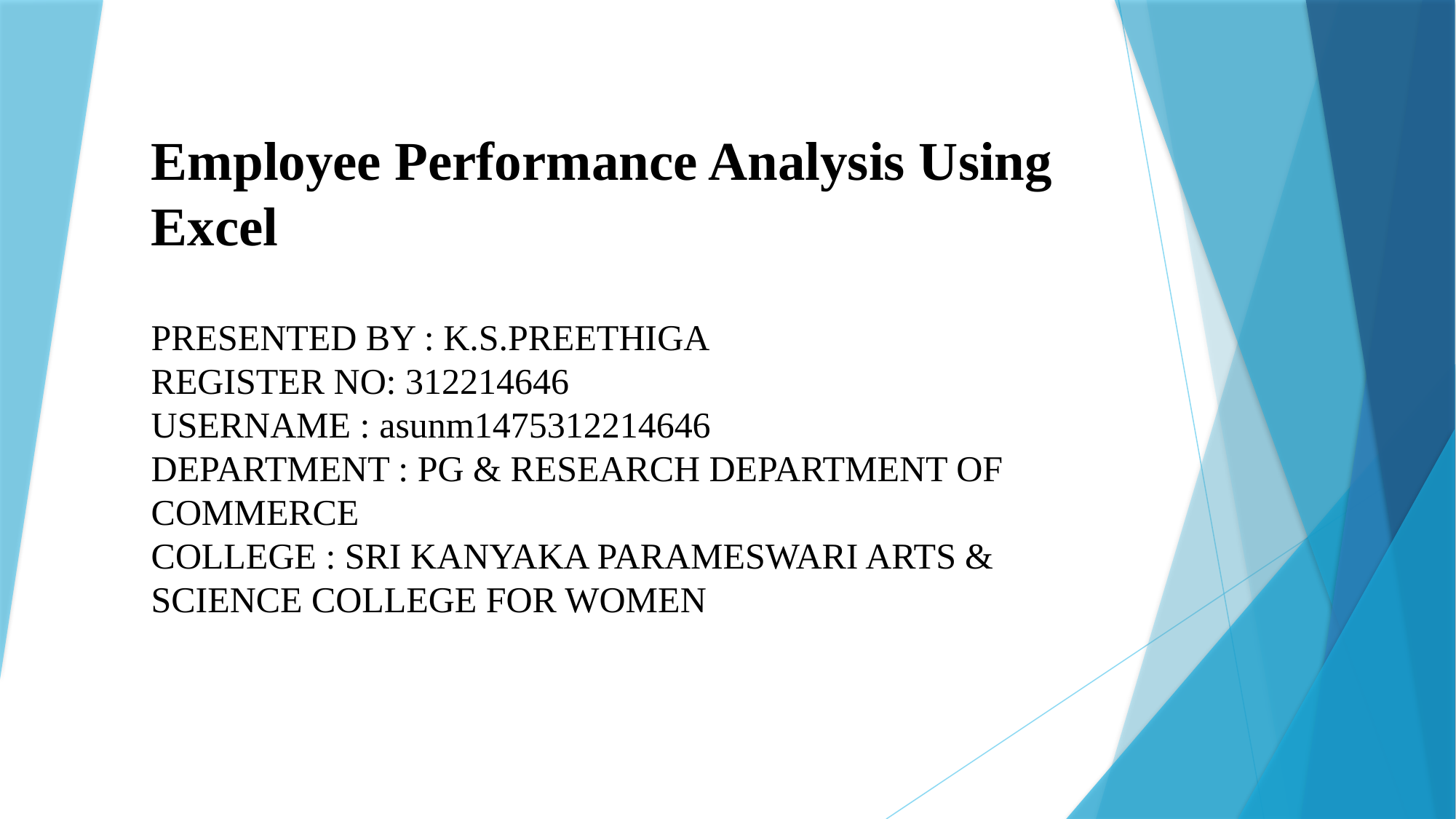

# Employee Performance Analysis Using Excel
PRESENTED BY : K.S.PREETHIGA
REGISTER NO: 312214646
USERNAME : asunm1475312214646
DEPARTMENT : PG & RESEARCH DEPARTMENT OF COMMERCE
COLLEGE : SRI KANYAKA PARAMESWARI ARTS & SCIENCE COLLEGE FOR WOMEN